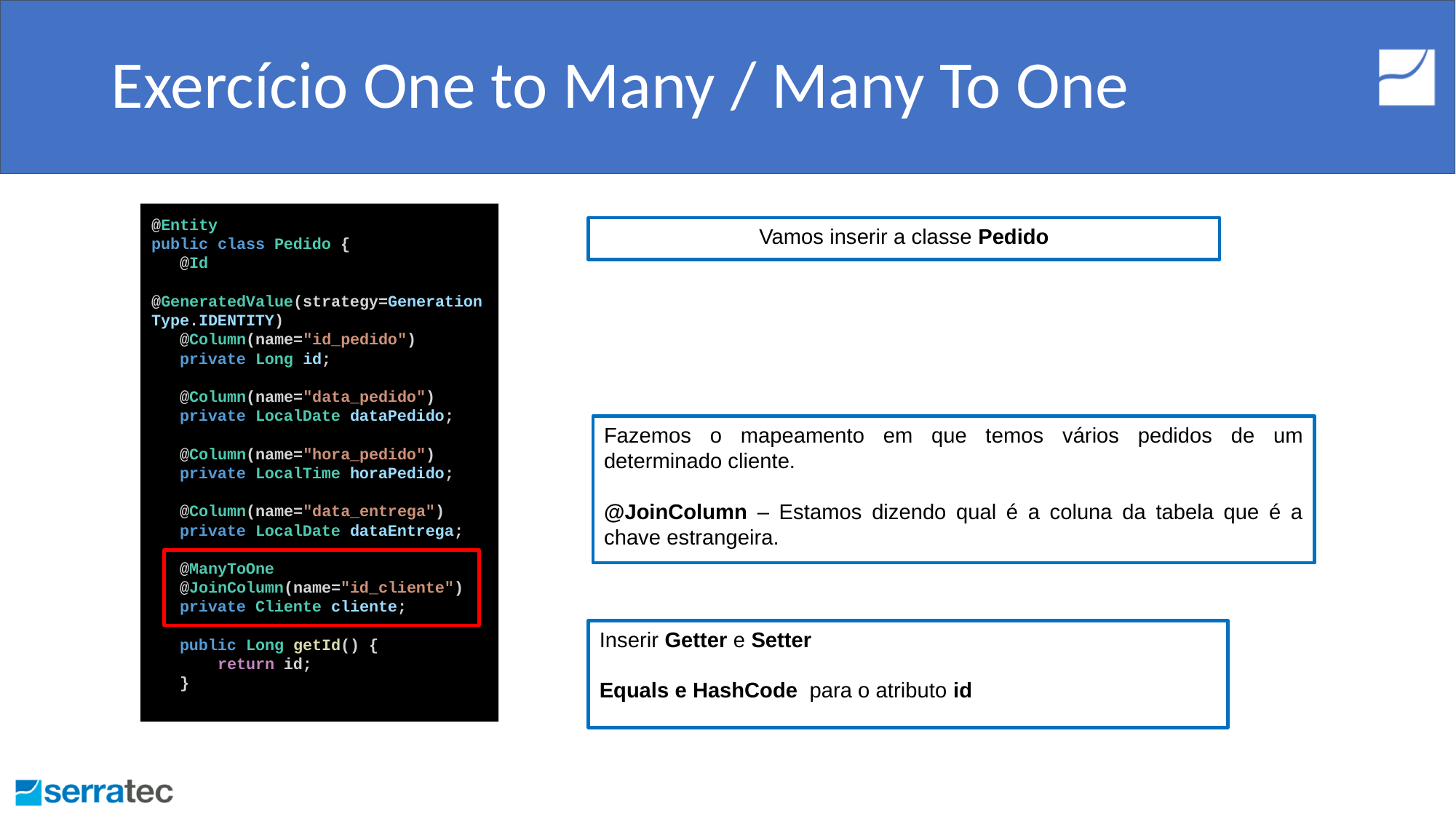

# Exercício One to Many / Many To One
@Entity
public class Pedido {
   @Id
   @GeneratedValue(strategy=GenerationType.IDENTITY)
   @Column(name="id_pedido")
   private Long id;

   @Column(name="data_pedido")
   private LocalDate dataPedido;

   @Column(name="hora_pedido")
   private LocalTime horaPedido;

   @Column(name="data_entrega")
   private LocalDate dataEntrega;

   @ManyToOne
   @JoinColumn(name="id_cliente")
   private Cliente cliente;

   public Long getId() {
       return id;
   }

Vamos inserir a classe Pedido
Fazemos o mapeamento em que temos vários pedidos de um determinado cliente.

@JoinColumn – Estamos dizendo qual é a coluna da tabela que é a chave estrangeira.

Inserir Getter e Setter

Equals e HashCode  para o atributo id